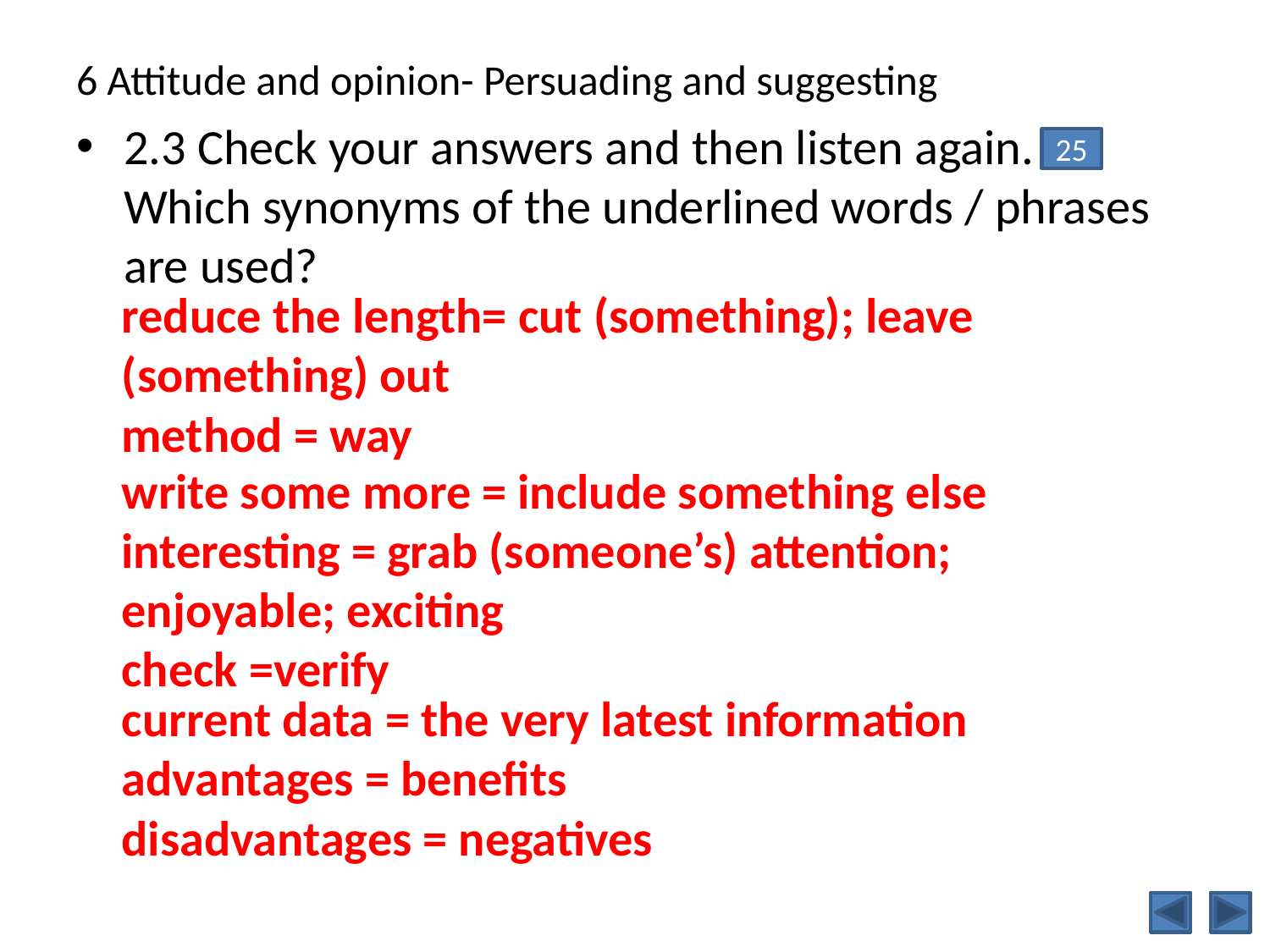

# 6 Attitude and opinion- Persuading and suggesting
2.3 Check your answers and then listen again.   Which synonyms of the underlined words / phrases are used?
25
reduce the length= cut (something); leave (something) out
method = way
write some more = include something else
interesting = grab (someone’s) attention; enjoyable; exciting
check =verify
current data = the very latest information
advantages = benefits
disadvantages = negatives